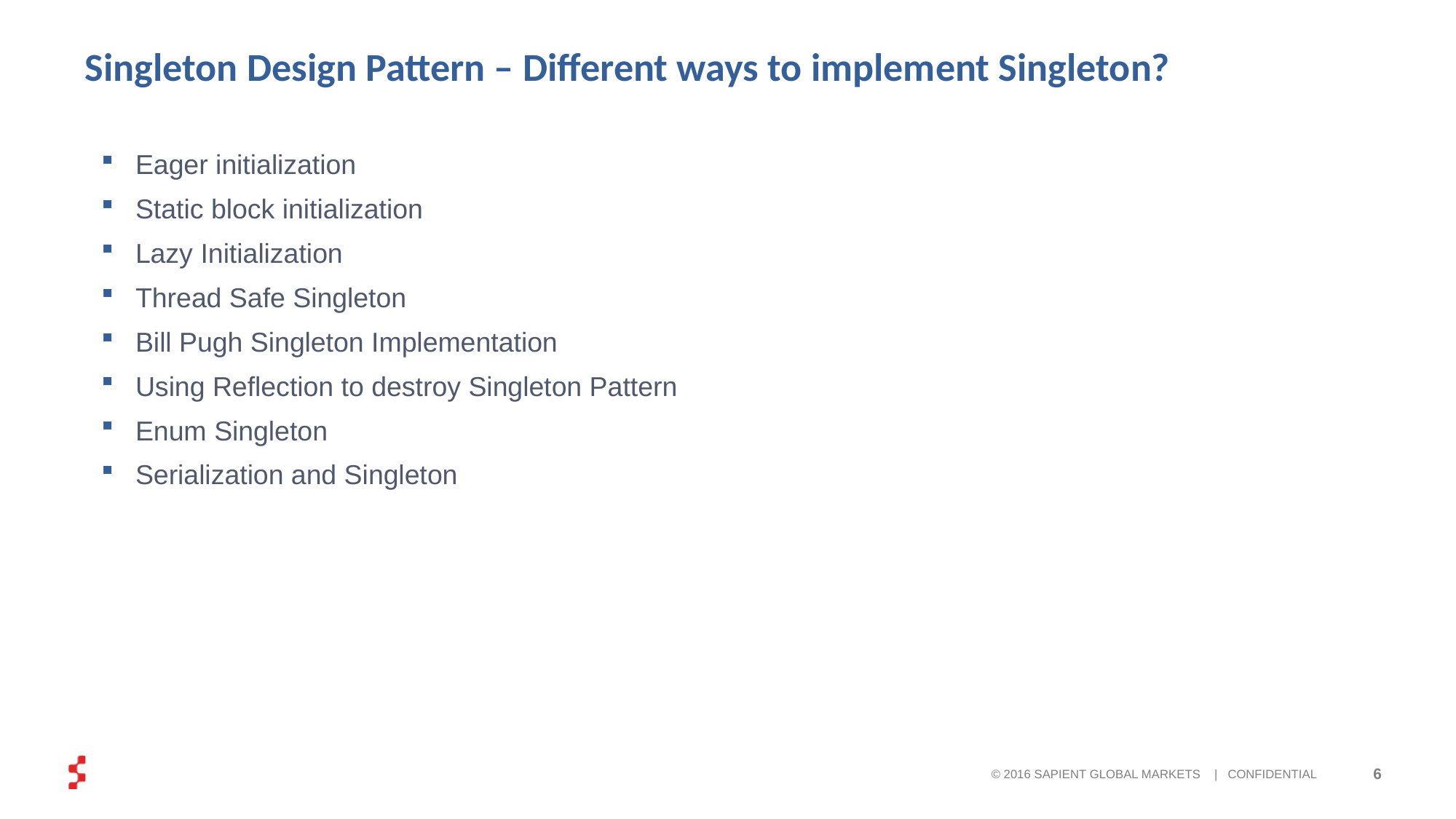

# Singleton Design Pattern – Different ways to implement Singleton?

Eager initialization
Static block initialization
Lazy Initialization
Thread Safe Singleton
Bill Pugh Singleton Implementation
Using Reflection to destroy Singleton Pattern
Enum Singleton
Serialization and Singleton